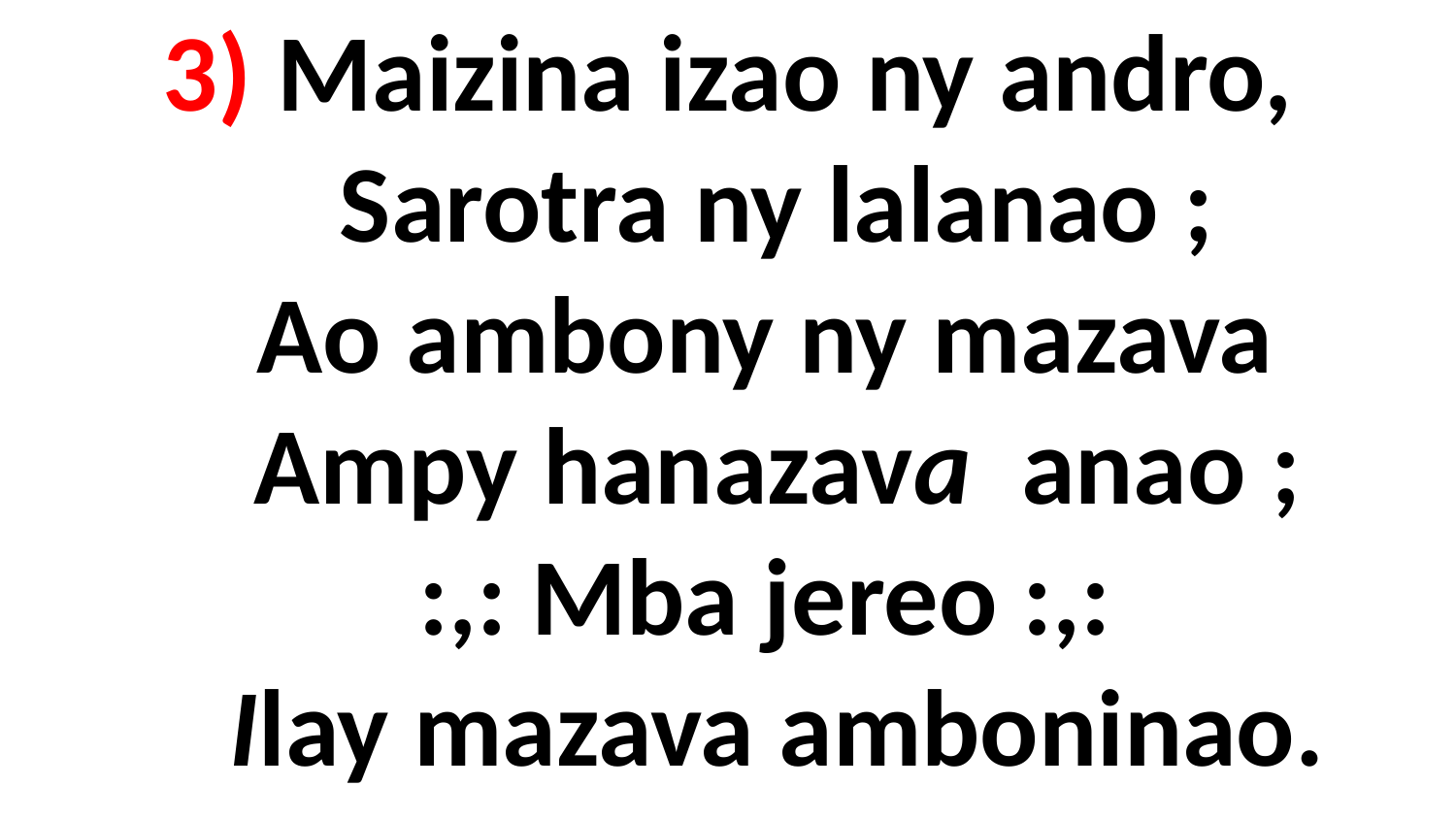

# 3) Maizina izao ny andro, Sarotra ny lalanao ; Ao ambony ny mazava Ampy hanazava  anao ; :,: Mba jereo :,: Ilay mazava amboninao.